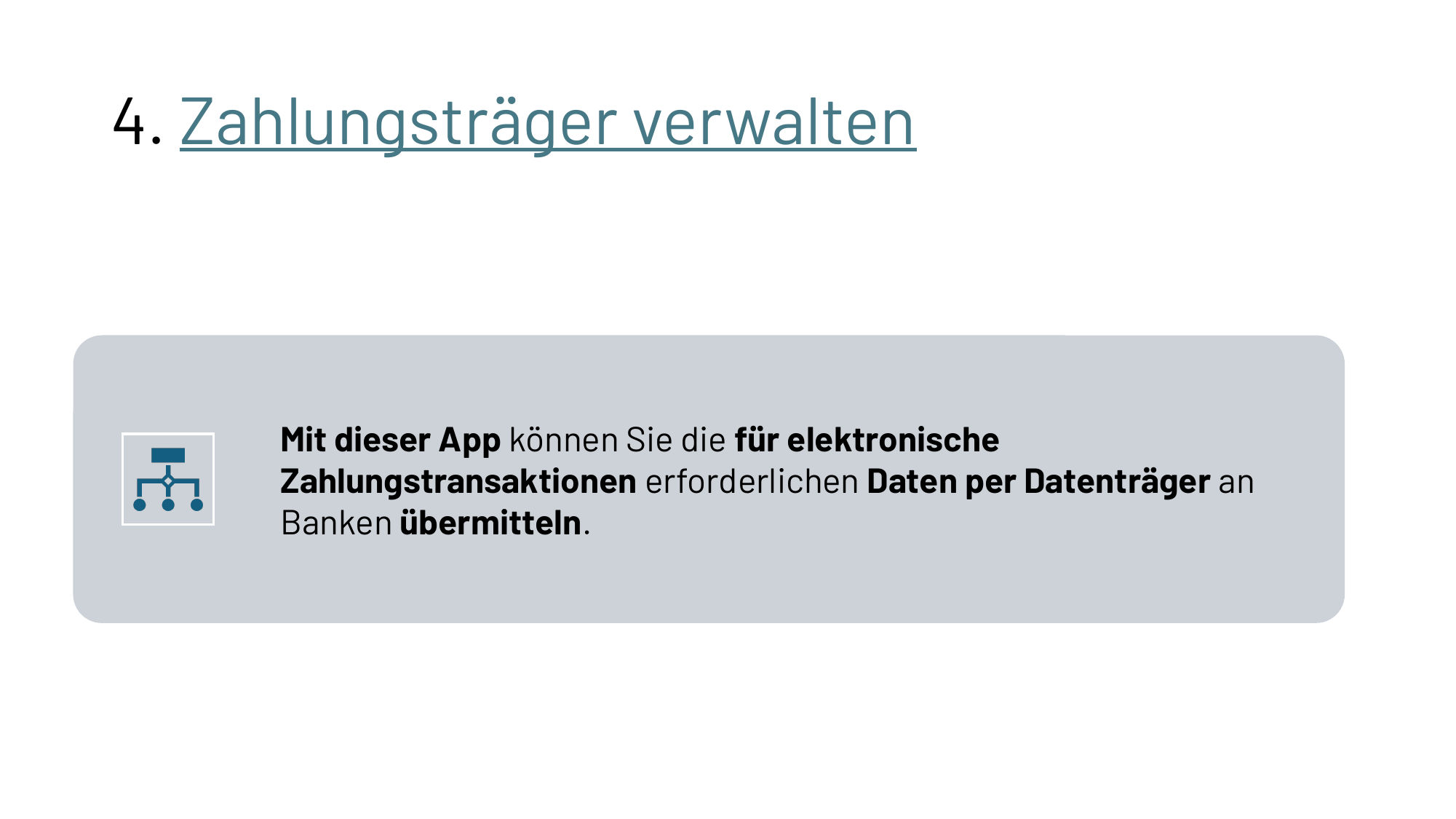

# 4. Zahlungsträger verwalten
Mit dieser App können Sie die für elektronische Zahlungstransaktionen erforderlichen Daten per Datenträger an Banken übermitteln.